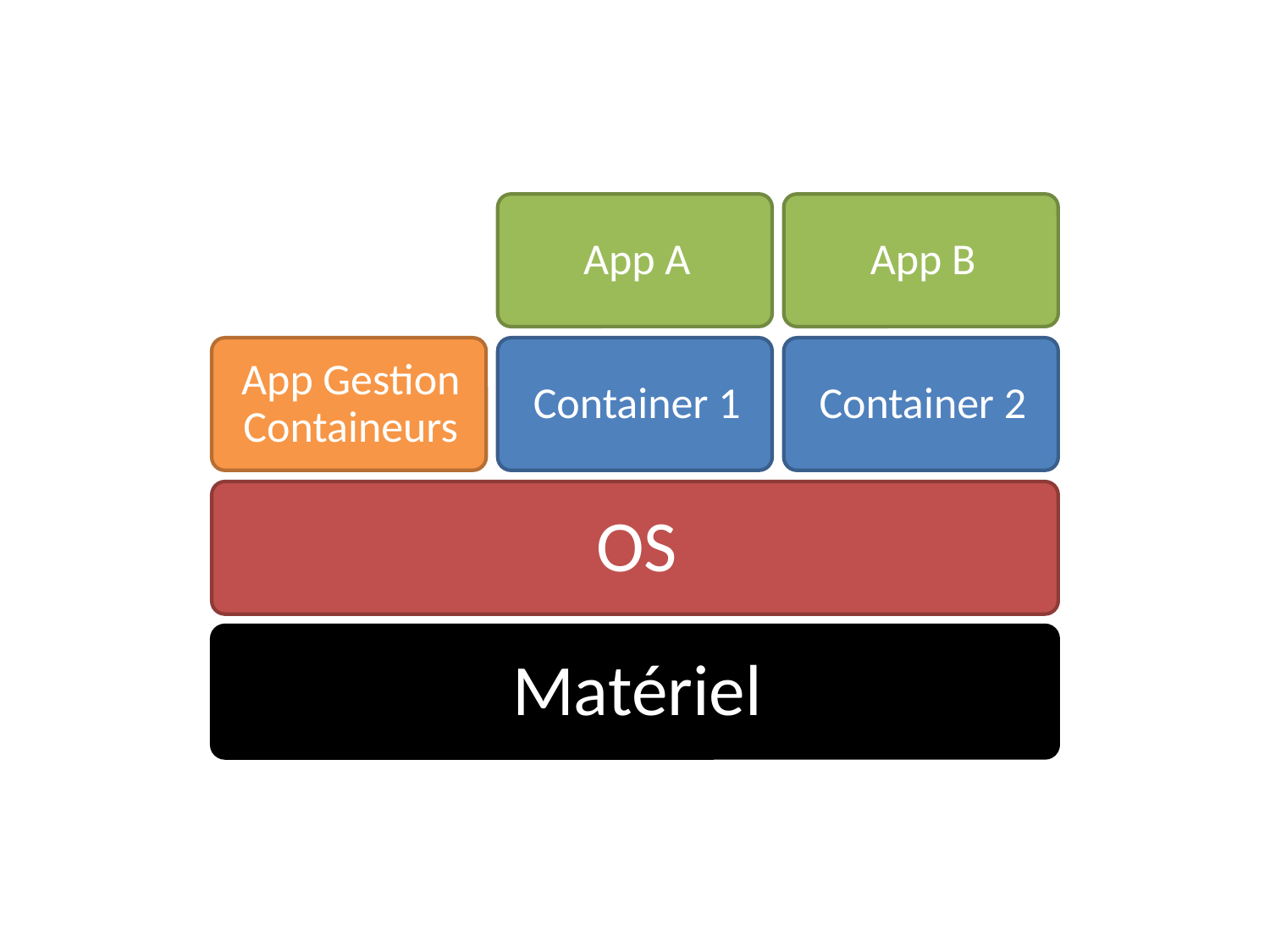

Matériel
OS
App Gestion Containeurs
Container 1
App A
Container 2
App B